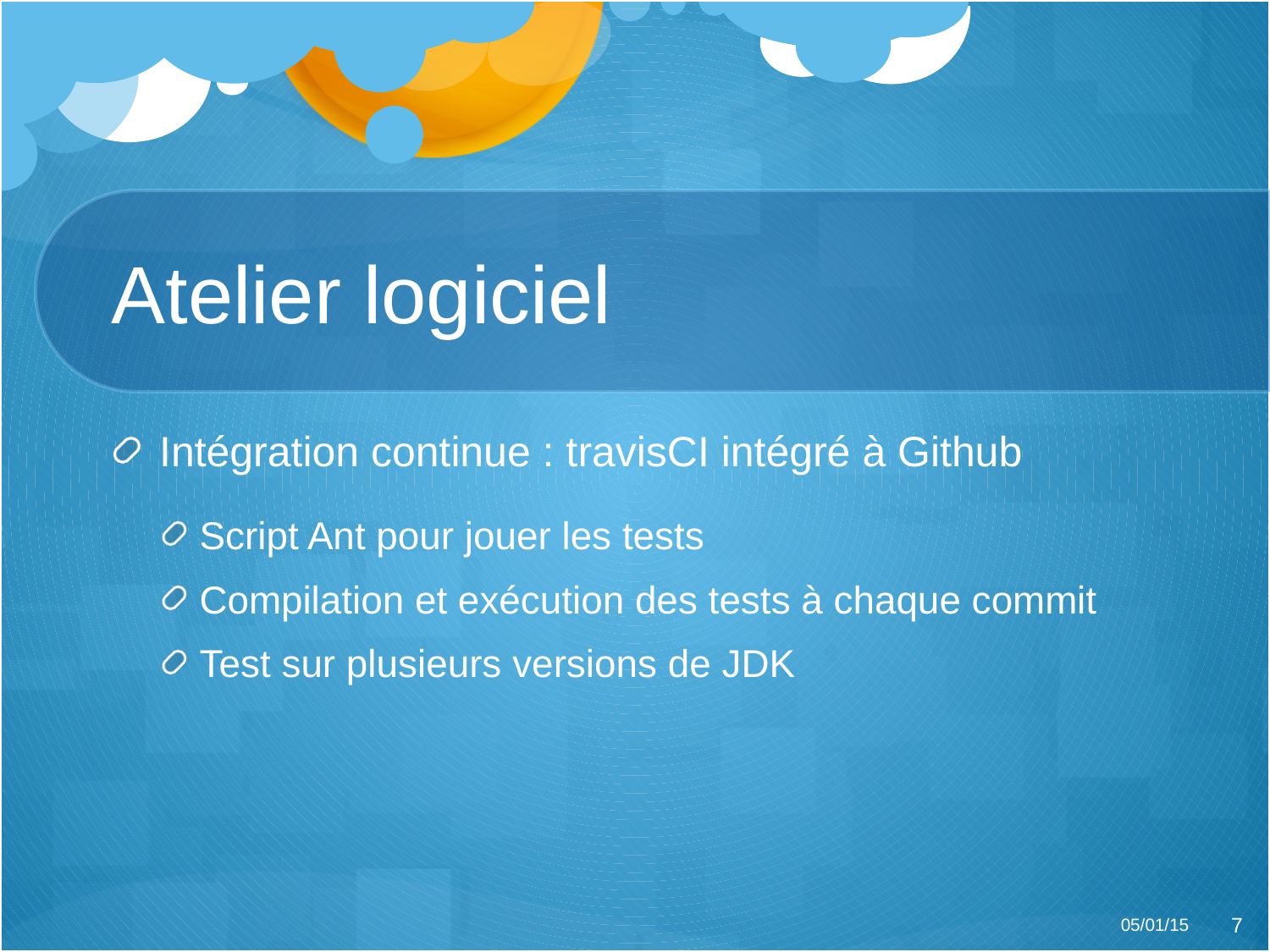

# Atelier logiciel
Intégration continue : travisCI intégré à Github
Script Ant pour jouer les tests
Compilation et exécution des tests à chaque commit
Test sur plusieurs versions de JDK
05/01/15
7